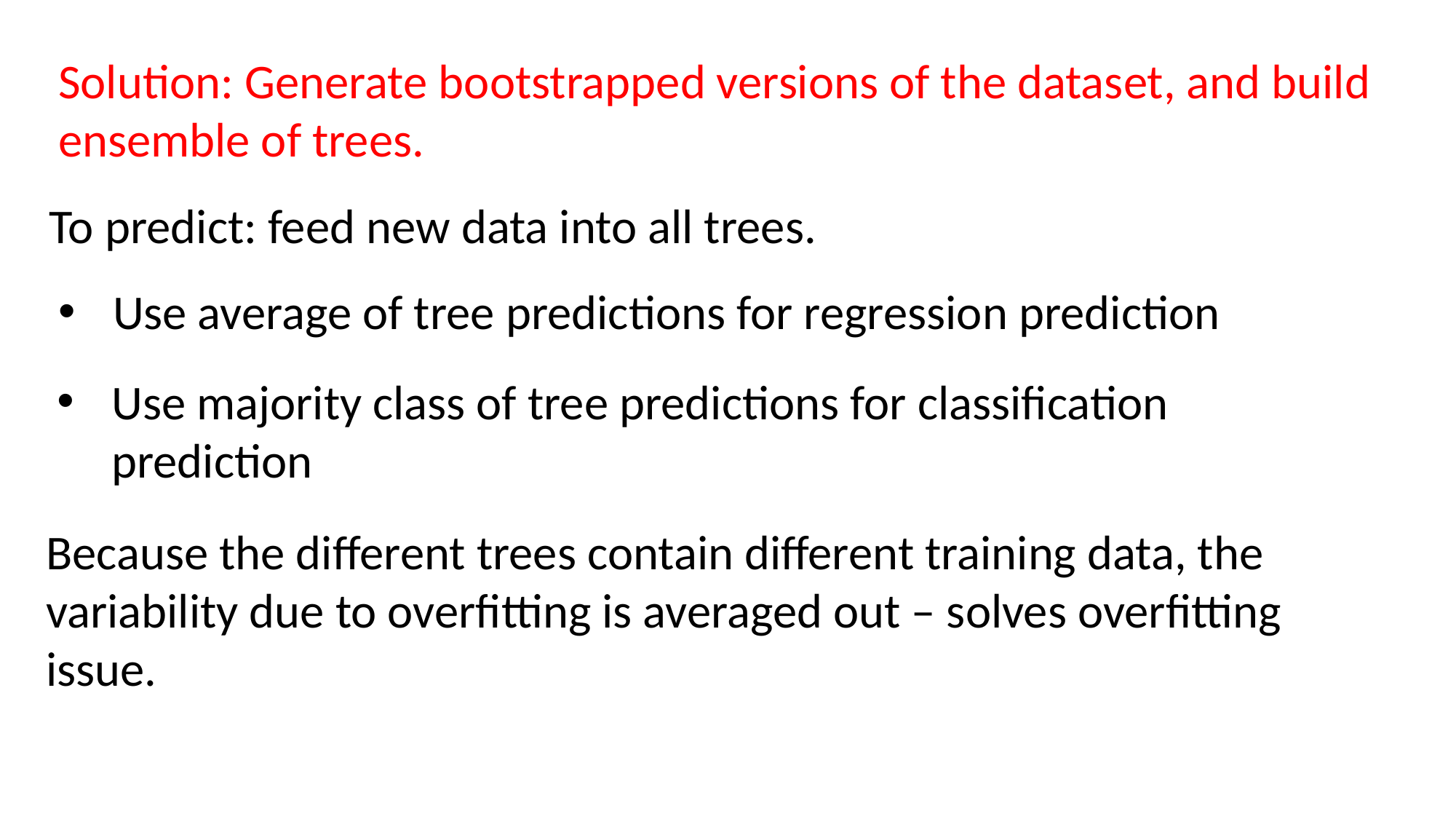

Solution: Generate bootstrapped versions of the dataset, and build ensemble of trees.
To predict: feed new data into all trees.
Use average of tree predictions for regression prediction
Use majority class of tree predictions for classification prediction
Because the different trees contain different training data, the variability due to overfitting is averaged out – solves overfitting issue.